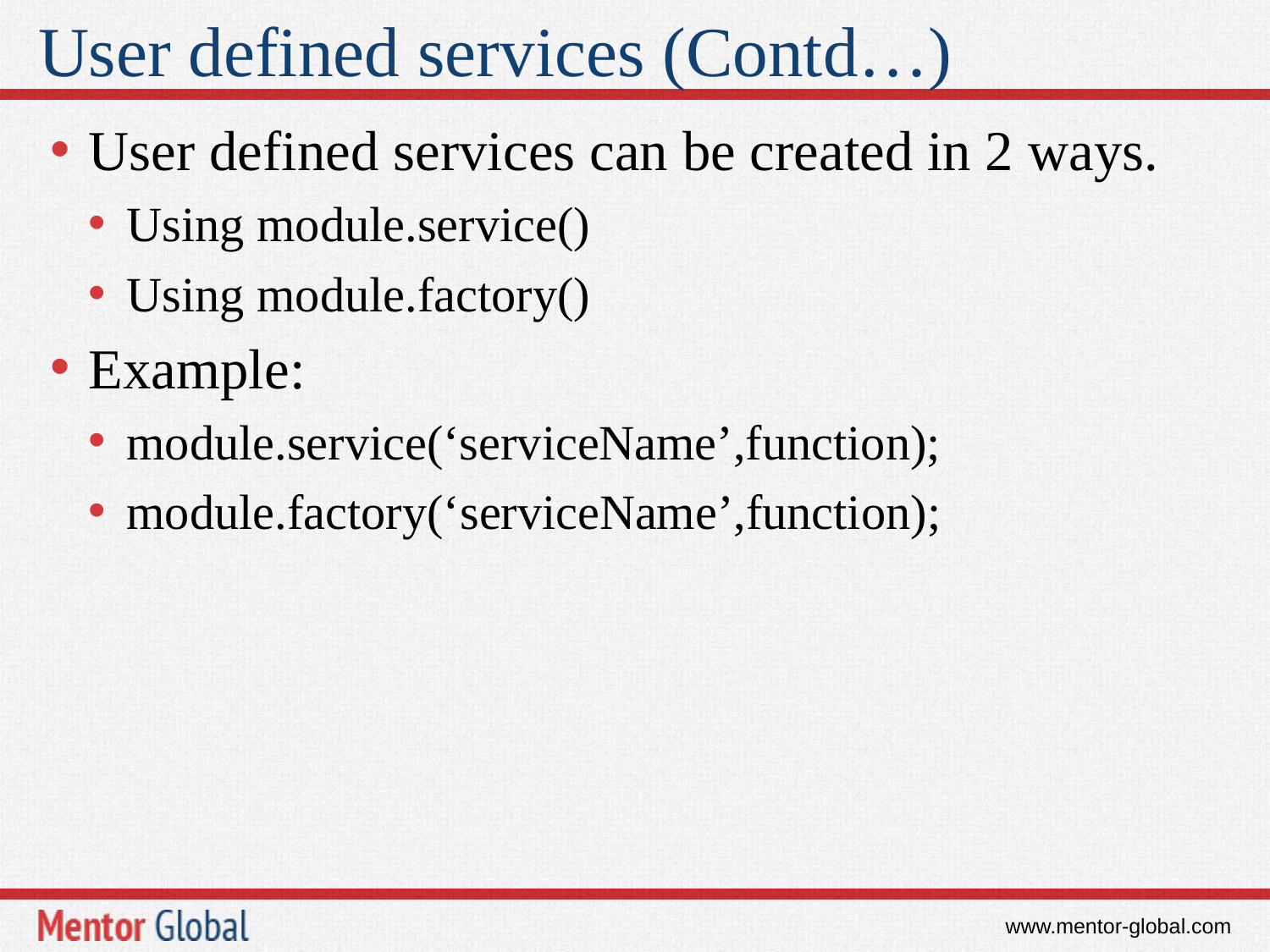

# User defined services (Contd…)
User defined services can be created in 2 ways.
Using module.service()
Using module.factory()
Example:
module.service(‘serviceName’,function);
module.factory(‘serviceName’,function);